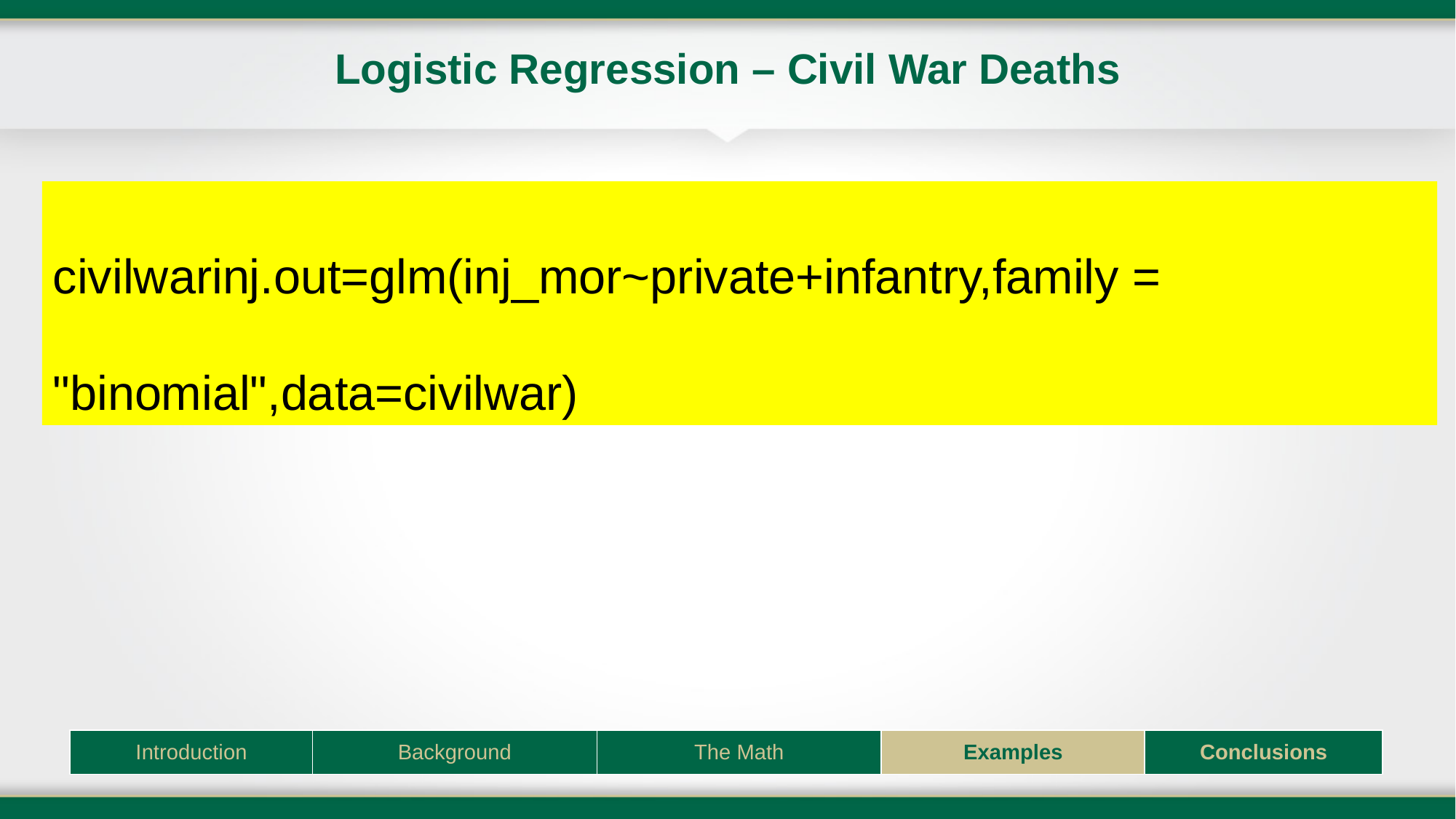

# Logistic Regression – Civil War Deaths
civilwarinj.out=glm(inj_mor~private+infantry,family = "binomial",data=civilwar)
| Introduction | Background | The Math | Examples | Conclusions |
| --- | --- | --- | --- | --- |